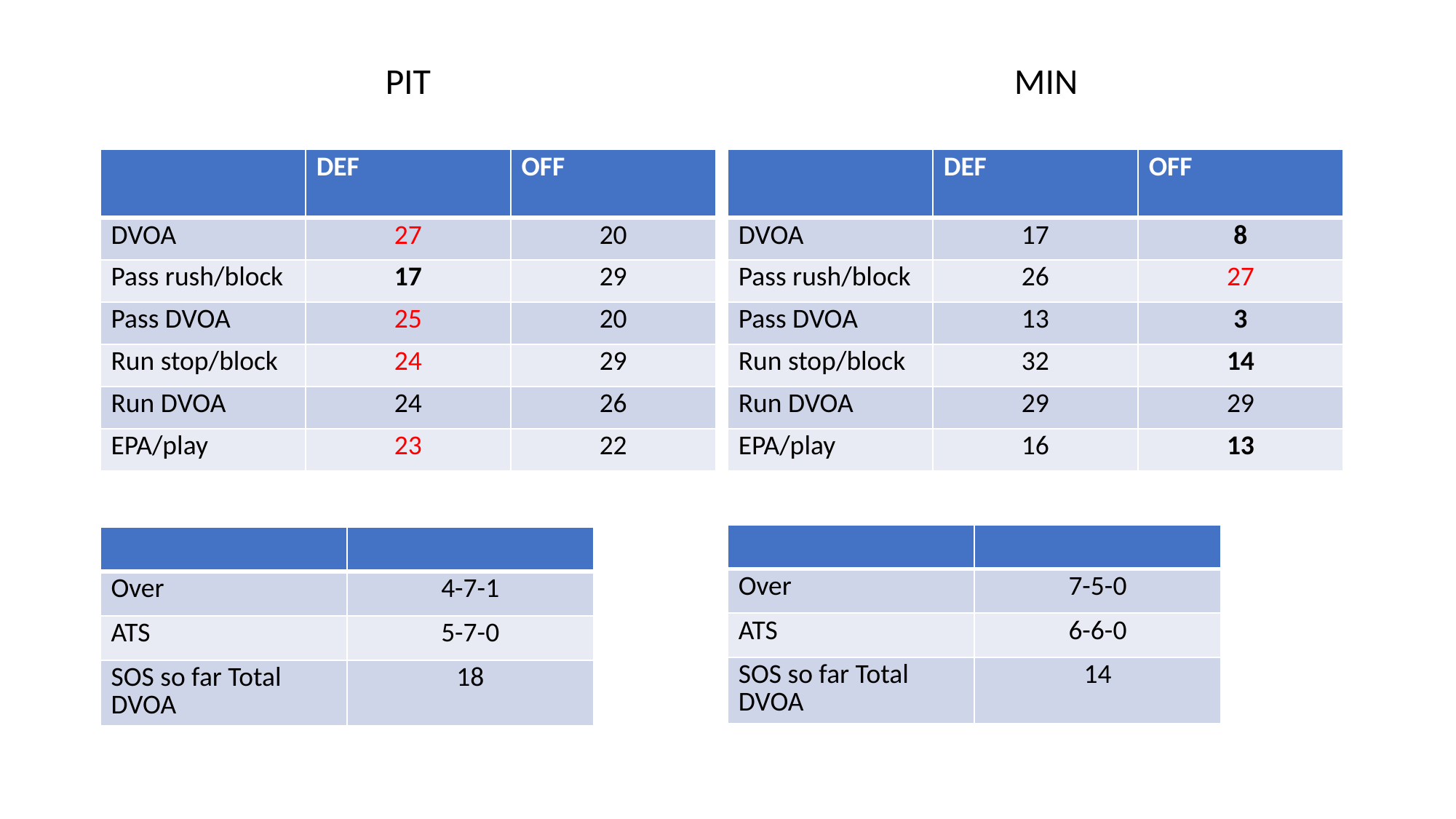

PIT
MIN
|  | DEF | OFF |
| --- | --- | --- |
| DVOA | 27 | 20 |
| Pass rush/block | 17 | 29 |
| Pass DVOA | 25 | 20 |
| Run stop/block | 24 | 29 |
| Run DVOA | 24 | 26 |
| EPA/play | 23 | 22 |
|  | DEF | OFF |
| --- | --- | --- |
| DVOA | 17 | 8 |
| Pass rush/block | 26 | 27 |
| Pass DVOA | 13 | 3 |
| Run stop/block | 32 | 14 |
| Run DVOA | 29 | 29 |
| EPA/play | 16 | 13 |
|  |  |
| --- | --- |
| Over | 7-5-0 |
| ATS | 6-6-0 |
| SOS so far Total DVOA | 14 |
|  |  |
| --- | --- |
| Over | 4-7-1 |
| ATS | 5-7-0 |
| SOS so far Total DVOA | 18 |